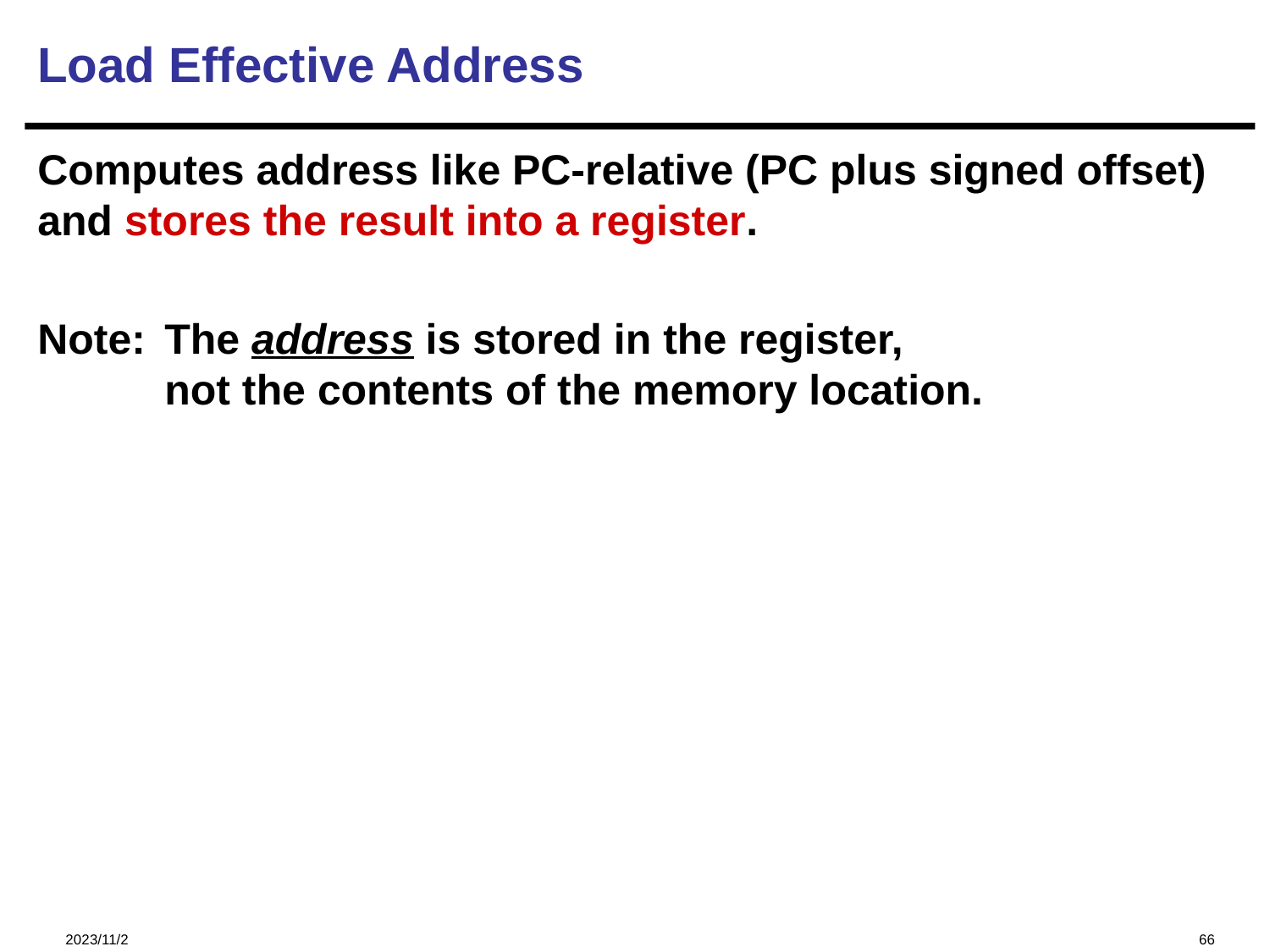

Load Effective Address
Computes address like PC-relative (PC plus signed offset) and stores the result into a register.

Note: 	The address is stored in the register,
	not the contents of the memory location.

2023/11/2
66